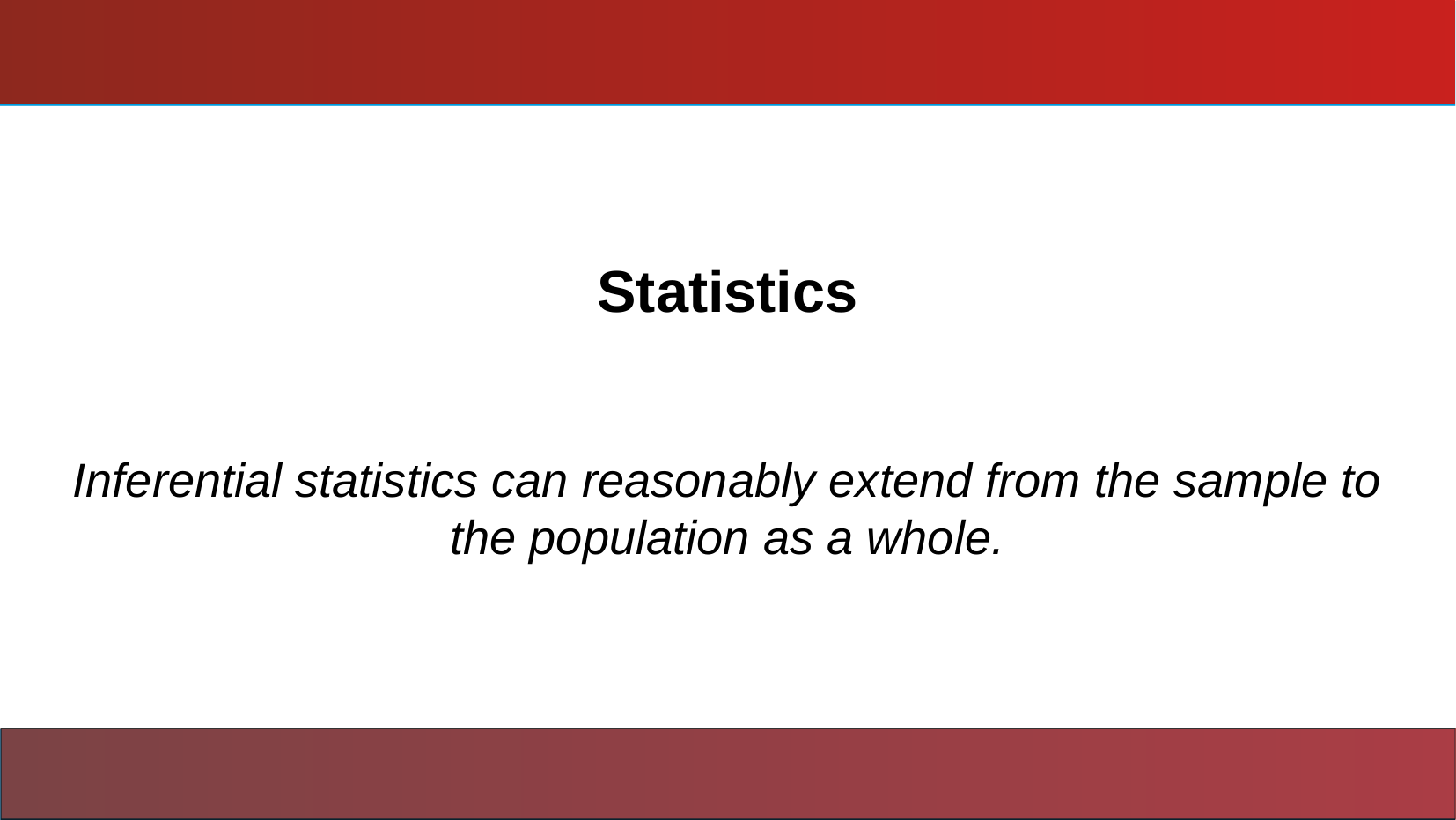

# Statistics
Inferential statistics can reasonably extend from the sample to the population as a whole.